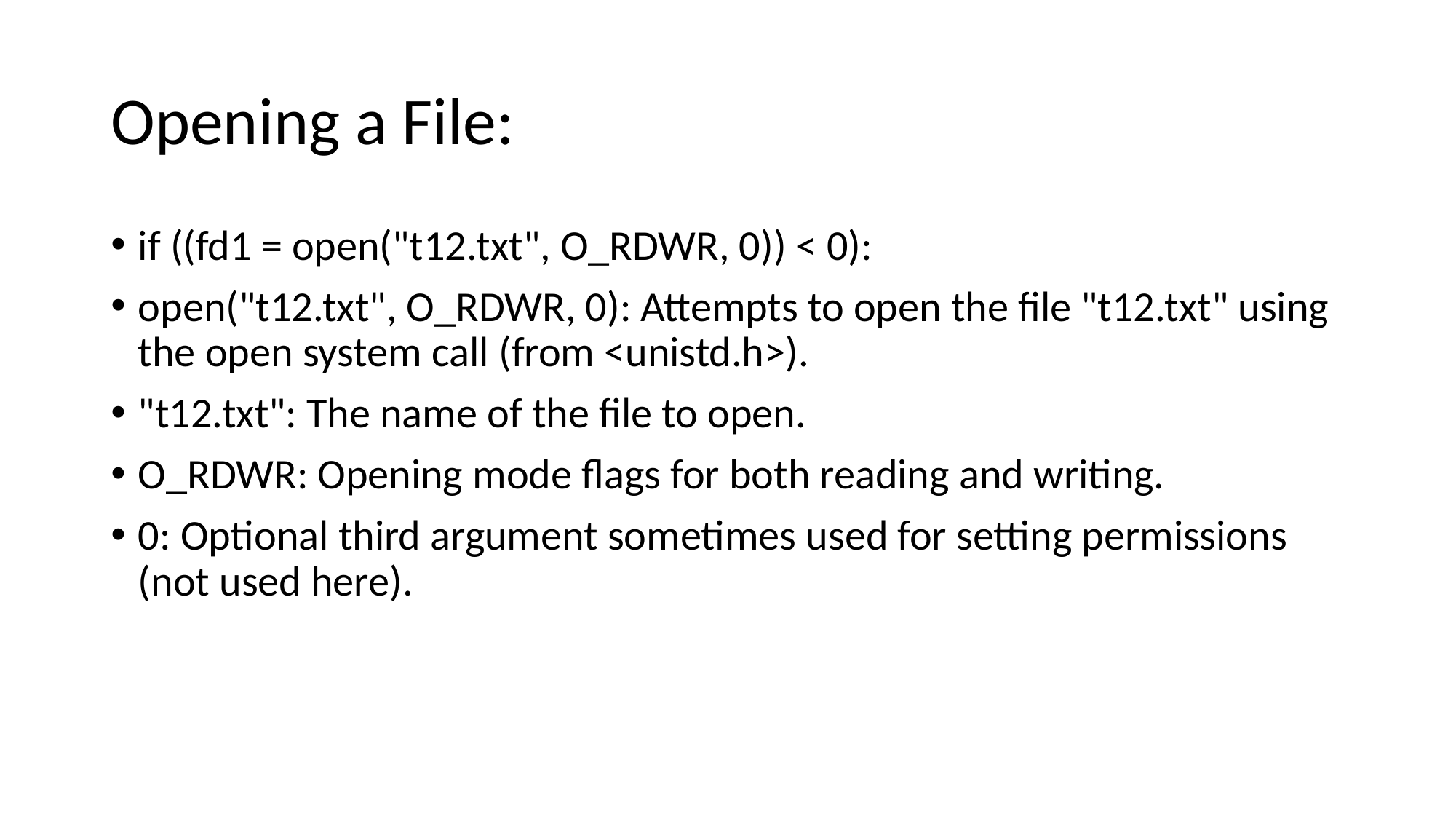

# Opening a File:
if ((fd1 = open("t12.txt", O_RDWR, 0)) < 0):
open("t12.txt", O_RDWR, 0): Attempts to open the file "t12.txt" using the open system call (from <unistd.h>).
"t12.txt": The name of the file to open.
O_RDWR: Opening mode flags for both reading and writing.
0: Optional third argument sometimes used for setting permissions (not used here).